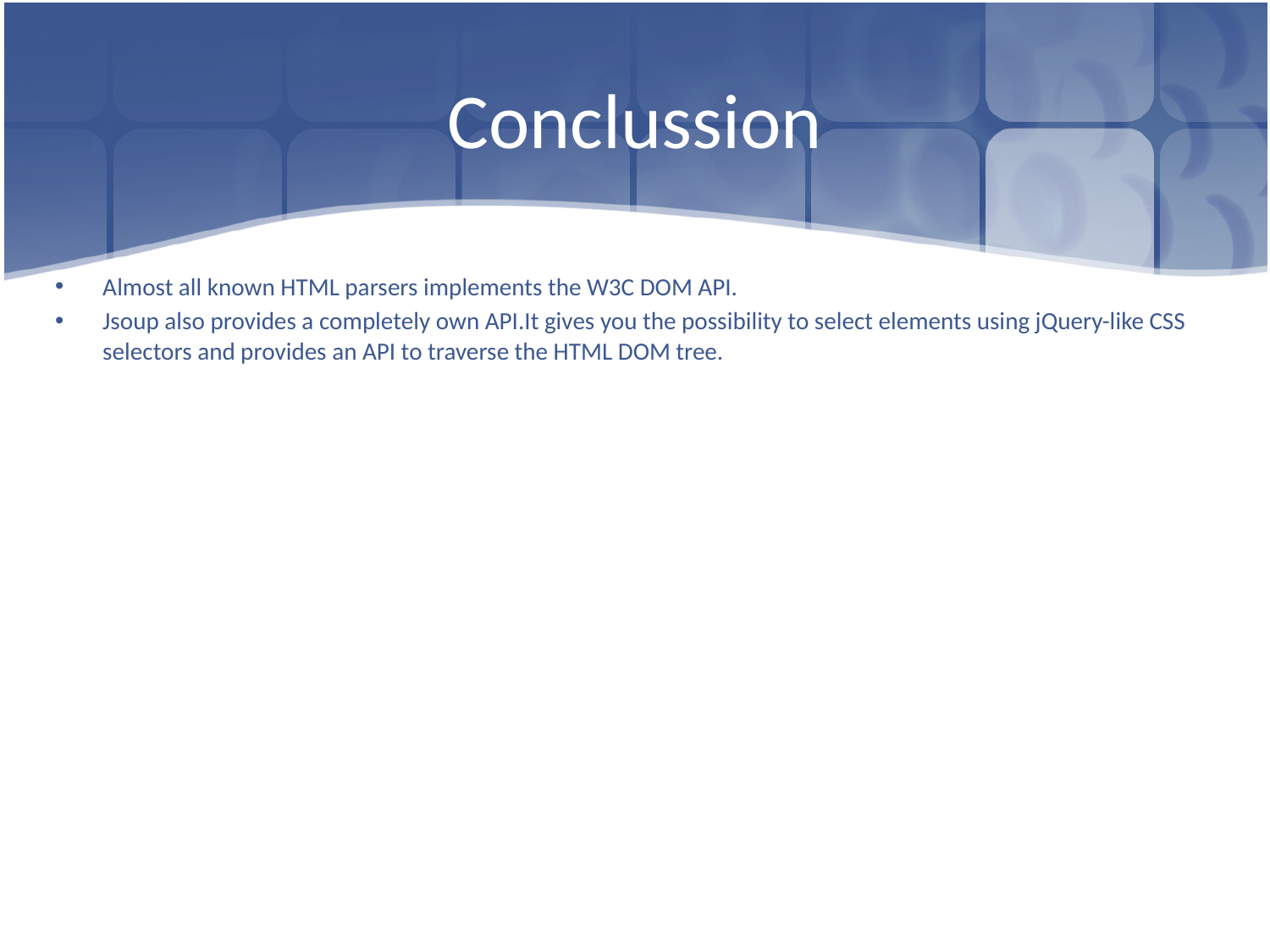

# Conclussion
Almost all known HTML parsers implements the W3C DOM API.
Jsoup also provides a completely own API.It gives you the possibility to select elements using jQuery-like CSS selectors and provides an API to traverse the HTML DOM tree.